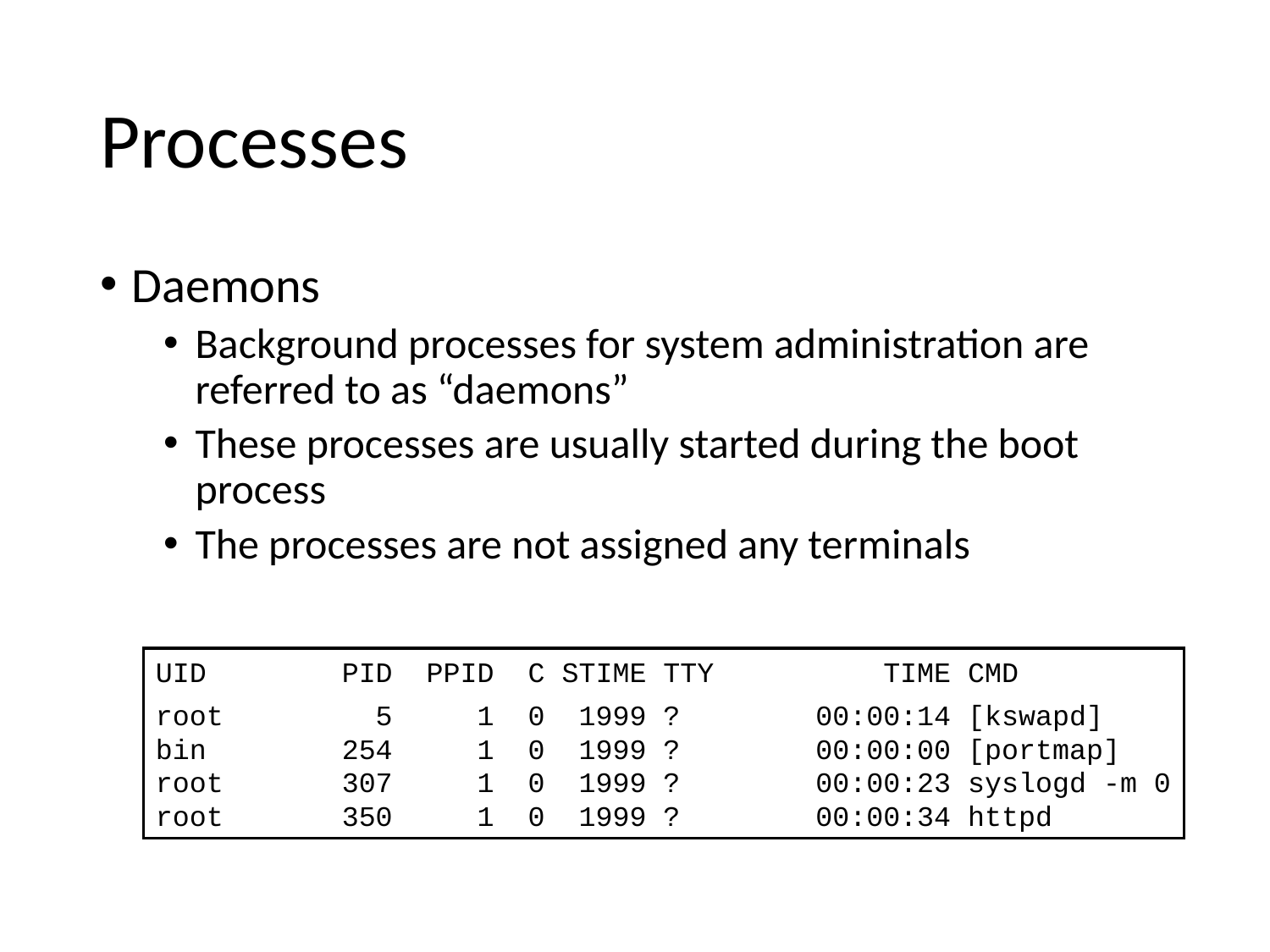

# Processes
Daemons
Background processes for system administration are referred to as “daemons”
These processes are usually started during the boot process
The processes are not assigned any terminals
UID        PID  PPID  C STIME TTY          TIME CMD
root         5     1  0  1999 ?        00:00:14 [kswapd]
bin        254     1  0  1999 ?        00:00:00 [portmap]
root       307     1  0  1999 ?        00:00:23 syslogd -m 0
root       350     1  0  1999 ?        00:00:34 httpd